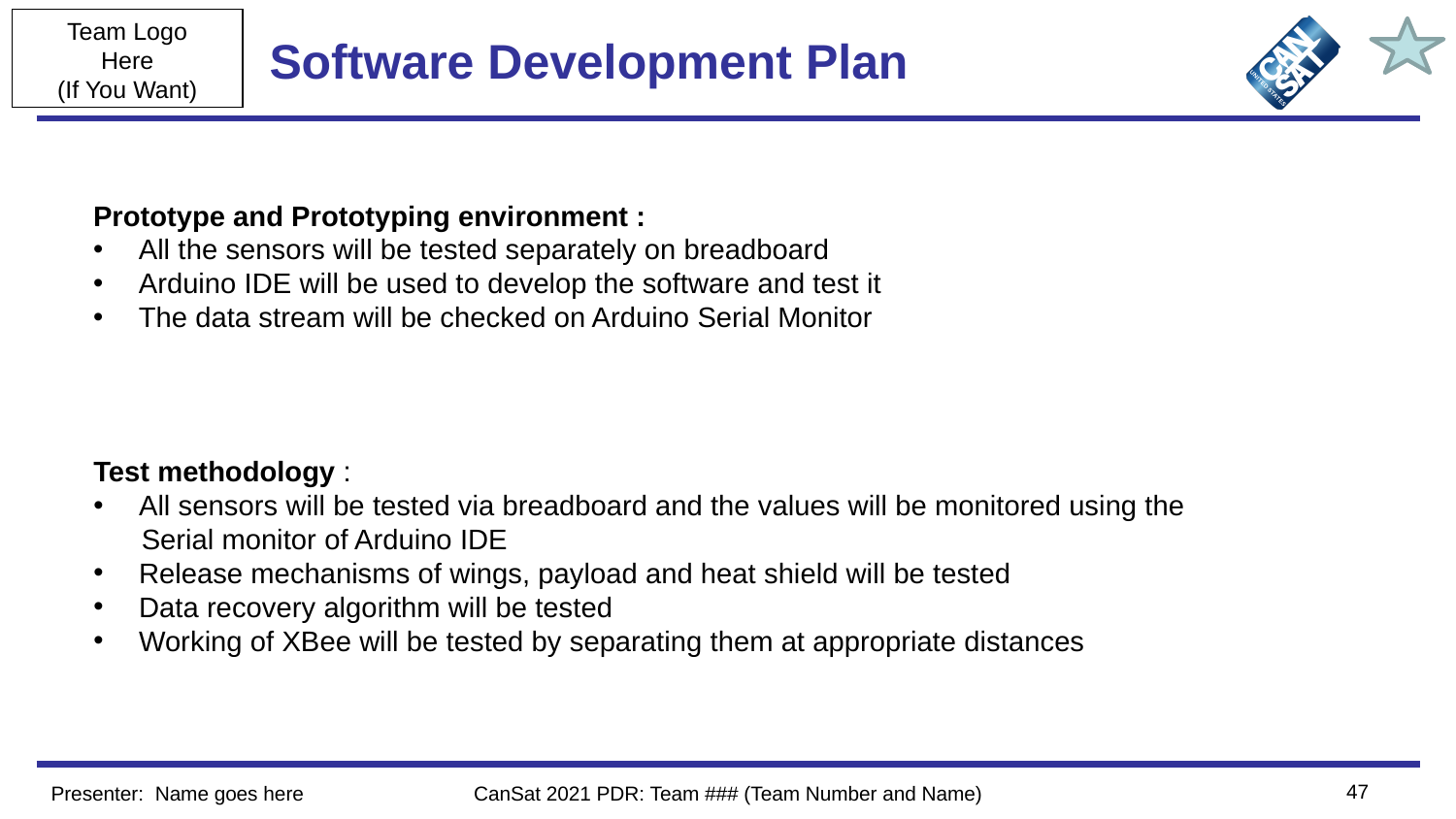

# Software Development Plan

Prototype and Prototyping environment :
All the sensors will be tested separately on breadboard
Arduino IDE will be used to develop the software and test it
The data stream will be checked on Arduino Serial Monitor
Test methodology :
All sensors will be tested via breadboard and the values will be monitored using the
      Serial monitor of Arduino IDE
Release mechanisms of wings, payload and heat shield will be tested
Data recovery algorithm will be tested
Working of XBee will be tested by separating them at appropriate distances

47
Presenter:  Name goes here
CanSat 2021 PDR: Team ### (Team Number and Name)